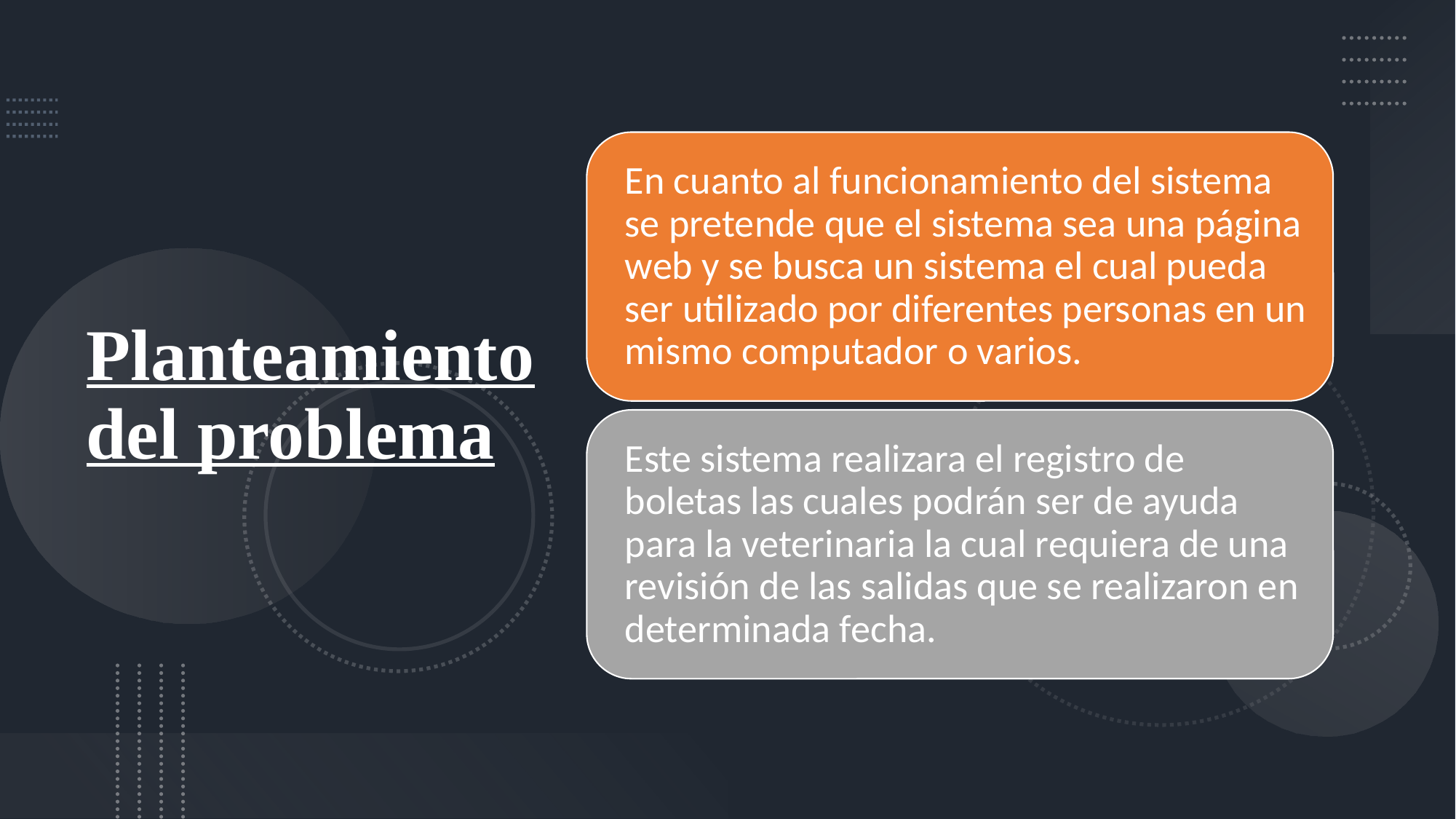

# Planteamiento del problema
En cuanto al funcionamiento del sistema se pretende que el sistema sea una página web y se busca un sistema el cual pueda ser utilizado por diferentes personas en un mismo computador o varios.
Este sistema realizara el registro de boletas las cuales podrán ser de ayuda para la veterinaria la cual requiera de una revisión de las salidas que se realizaron en determinada fecha.